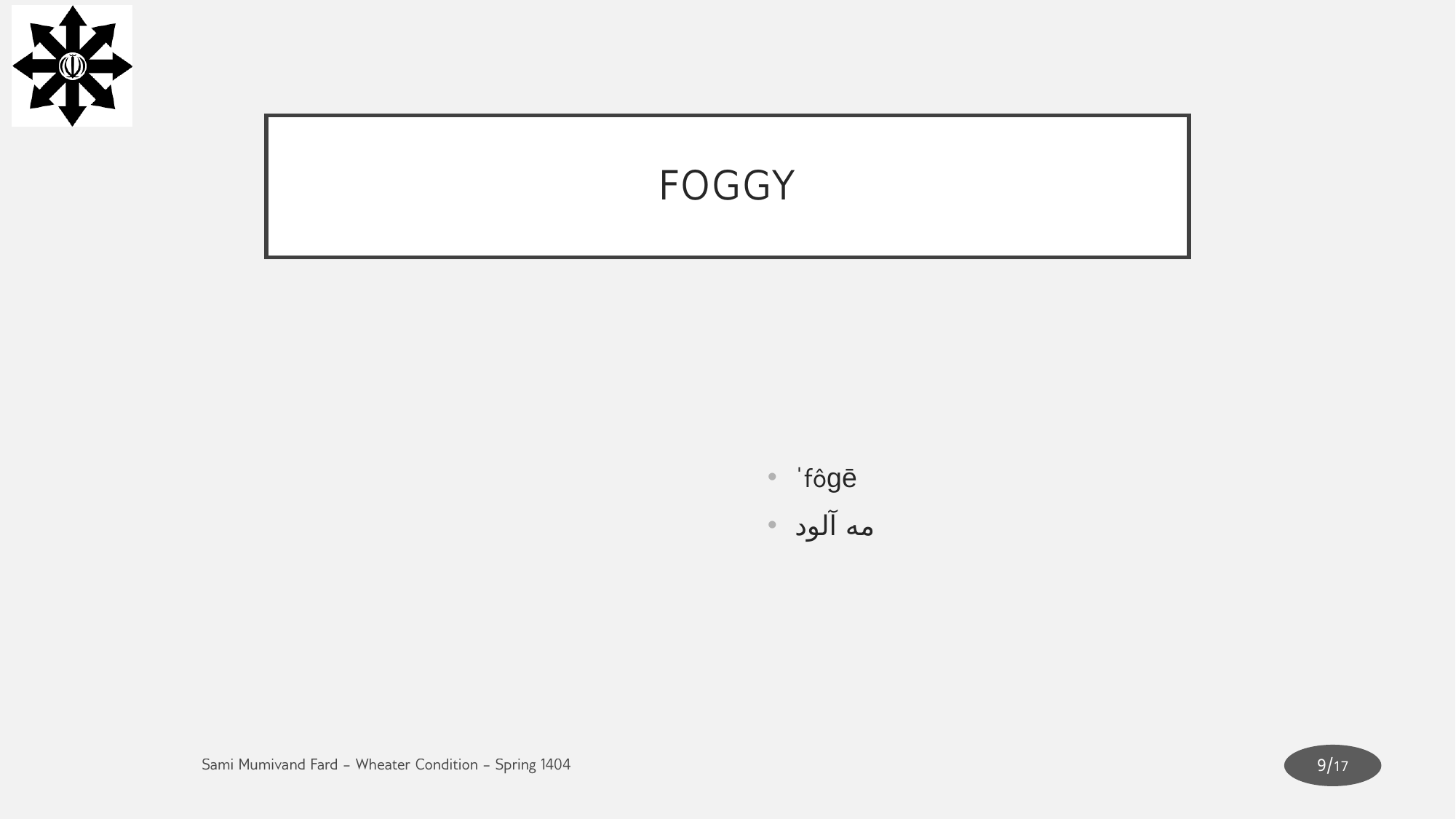

# Foggy

ˈfôɡē
مه آلود
Sami Mumivand Fard – Wheater Condition – Spring 1404
17/9